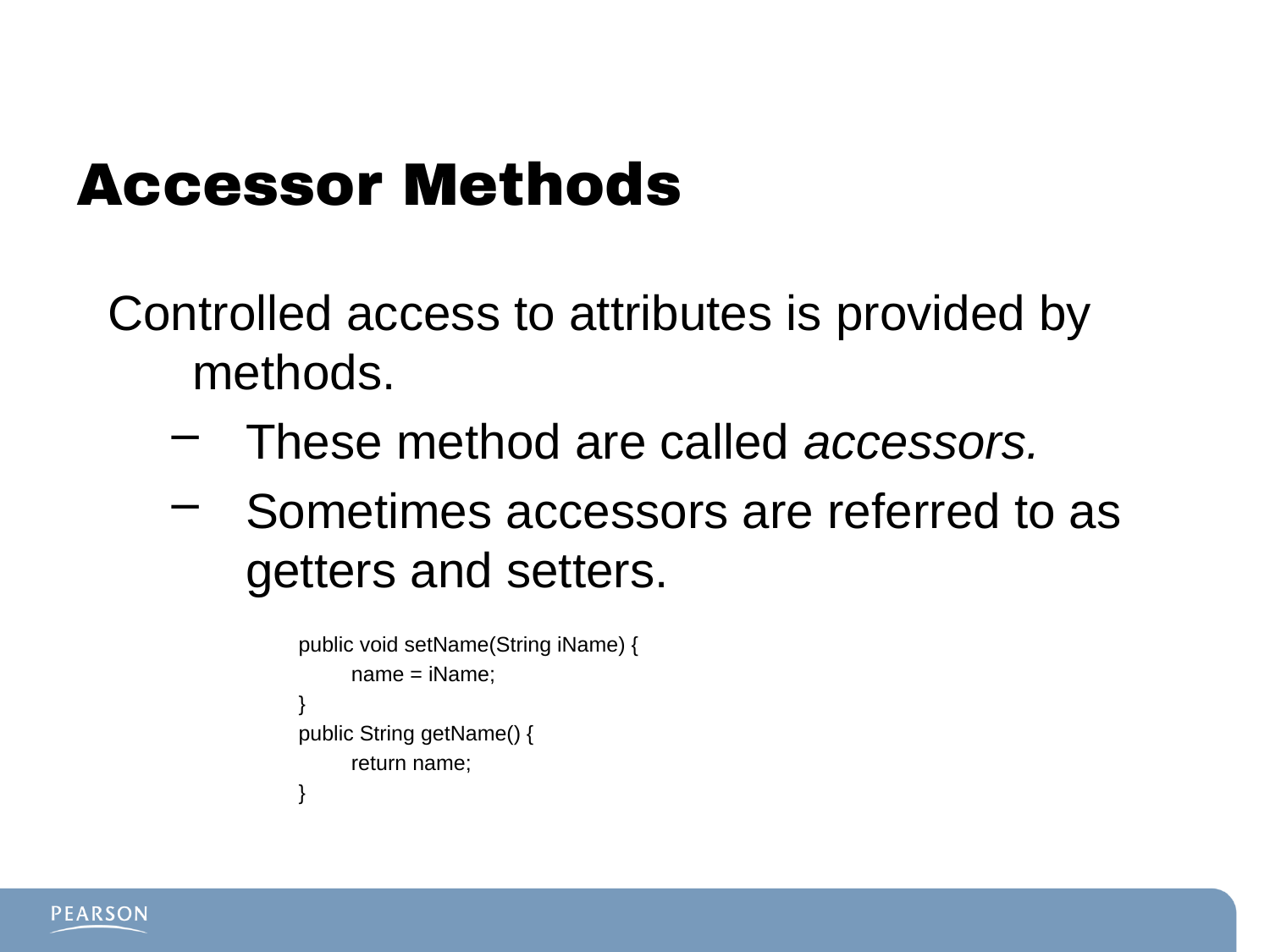

# Accessor Methods
Controlled access to attributes is provided by methods.
These method are called accessors.
Sometimes accessors are referred to as getters and setters.

public void setName(String iName) {
	name = iName;
}
public String getName() {
	return name;
}